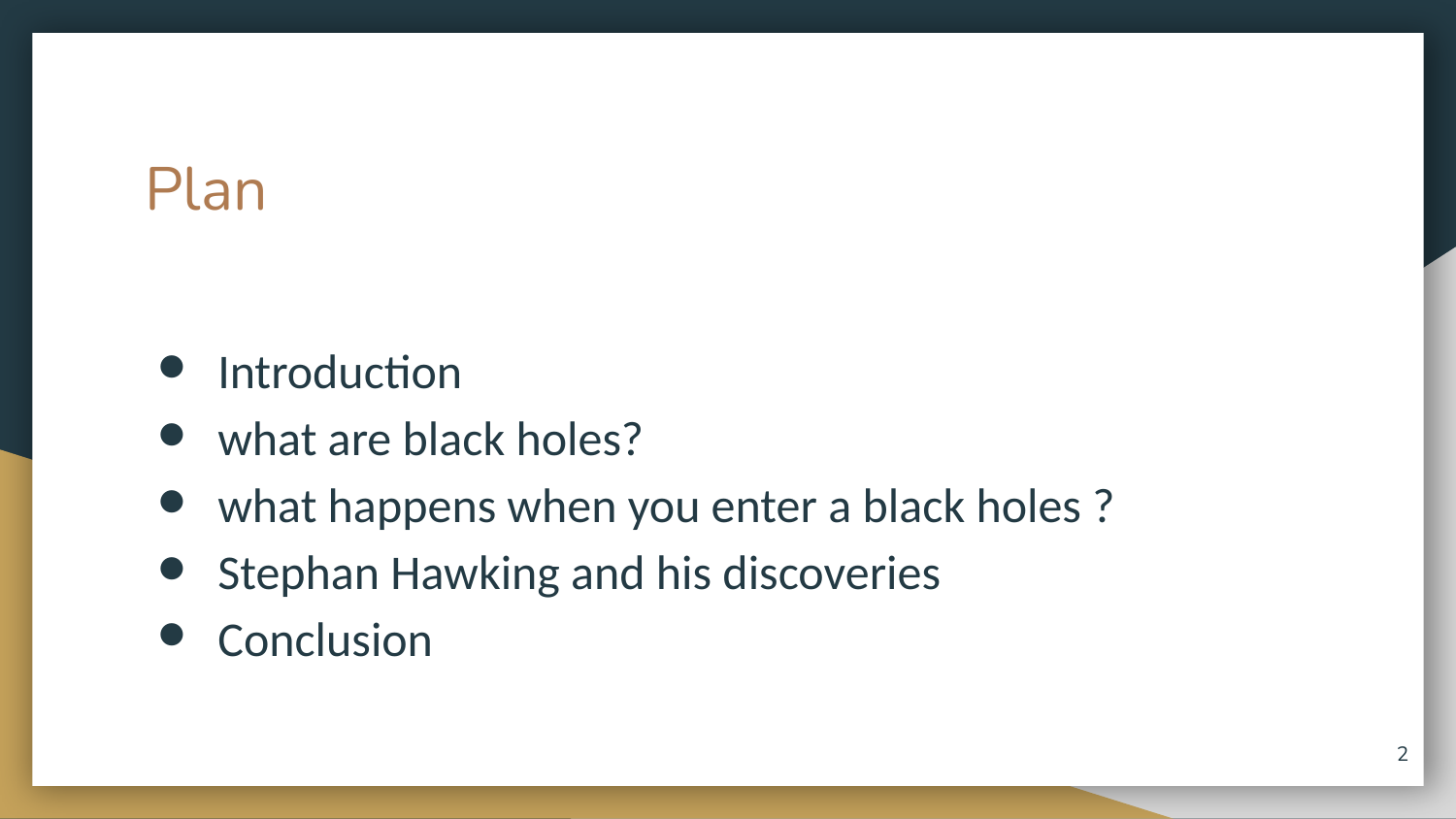

# Plan
Introduction
what are black holes?
what happens when you enter a black holes ?
Stephan Hawking and his discoveries
Conclusion
2